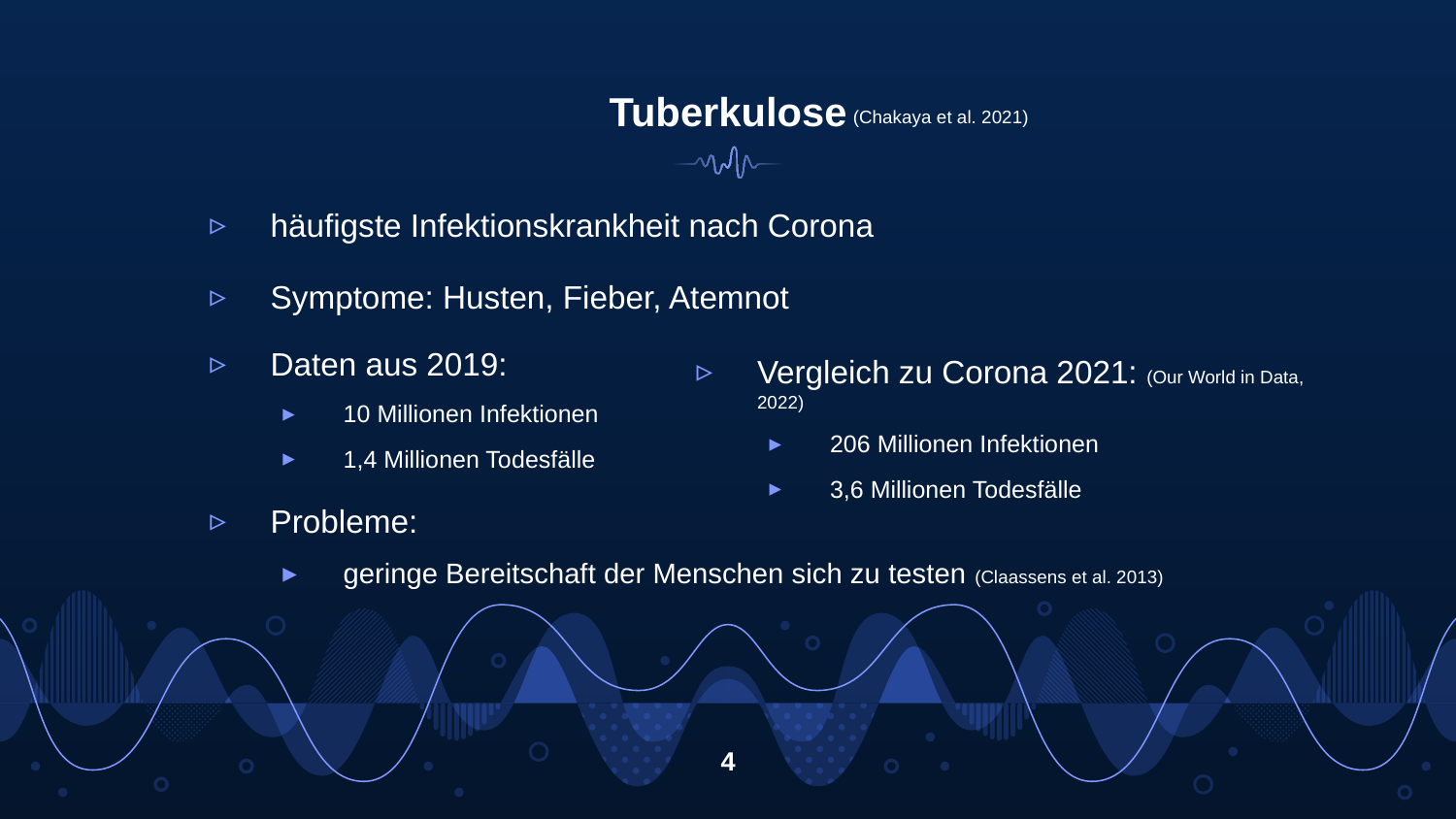

# Tuberkulose
(Chakaya et al. 2021)
häufigste Infektionskrankheit nach Corona

Symptome: Husten, Fieber, Atemnot

Daten aus 2019:
10 Millionen Infektionen
1,4 Millionen Todesfälle

Probleme:
geringe Bereitschaft der Menschen sich zu testen (Claassens et al. 2013)
Vergleich zu Corona 2021: (Our World in Data, 2022)
206 Millionen Infektionen
3,6 Millionen Todesfälle

4